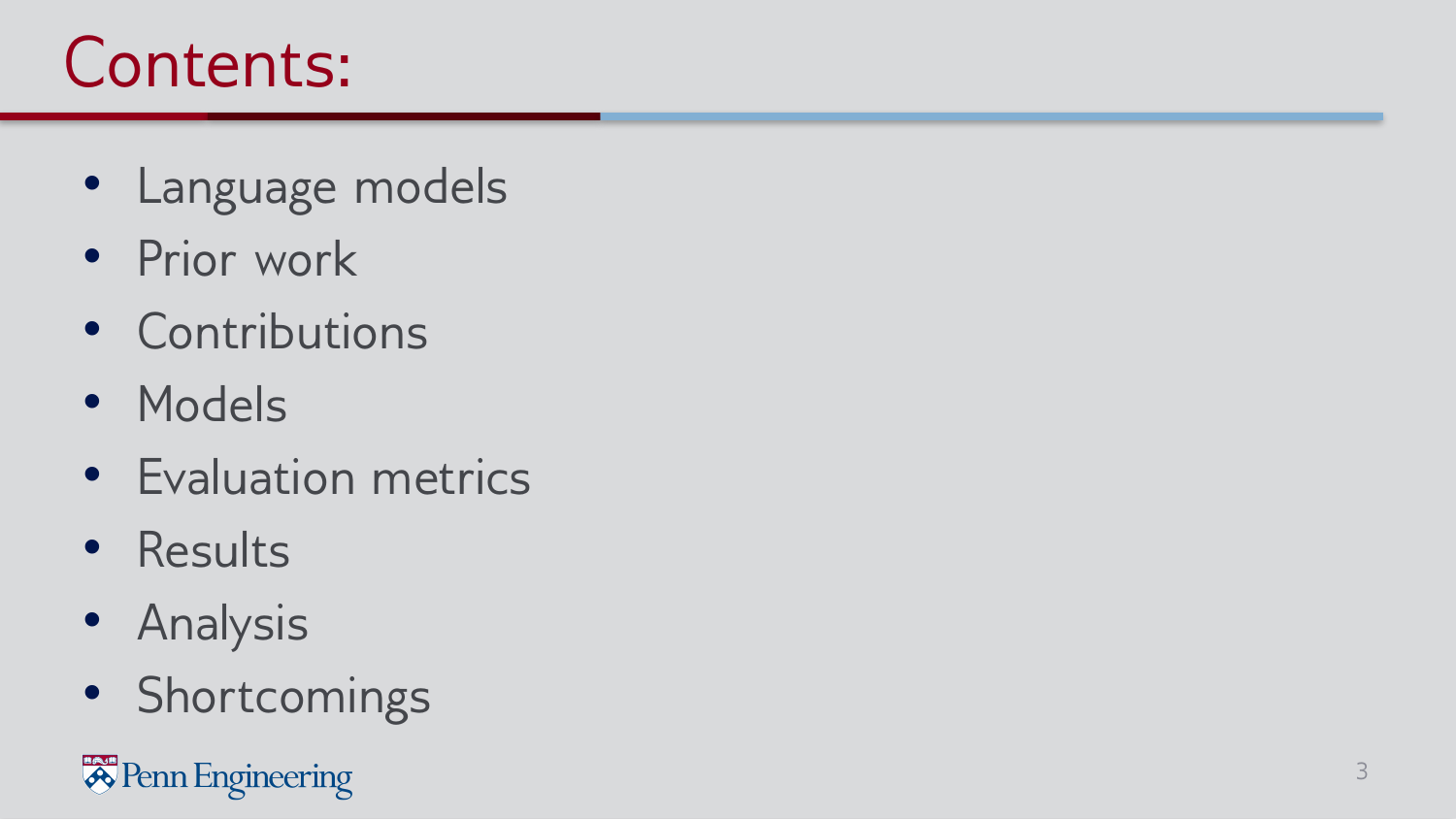

# Contents:
Language models
Prior work
Contributions
Models
Evaluation metrics
Results
Analysis
Shortcomings
3